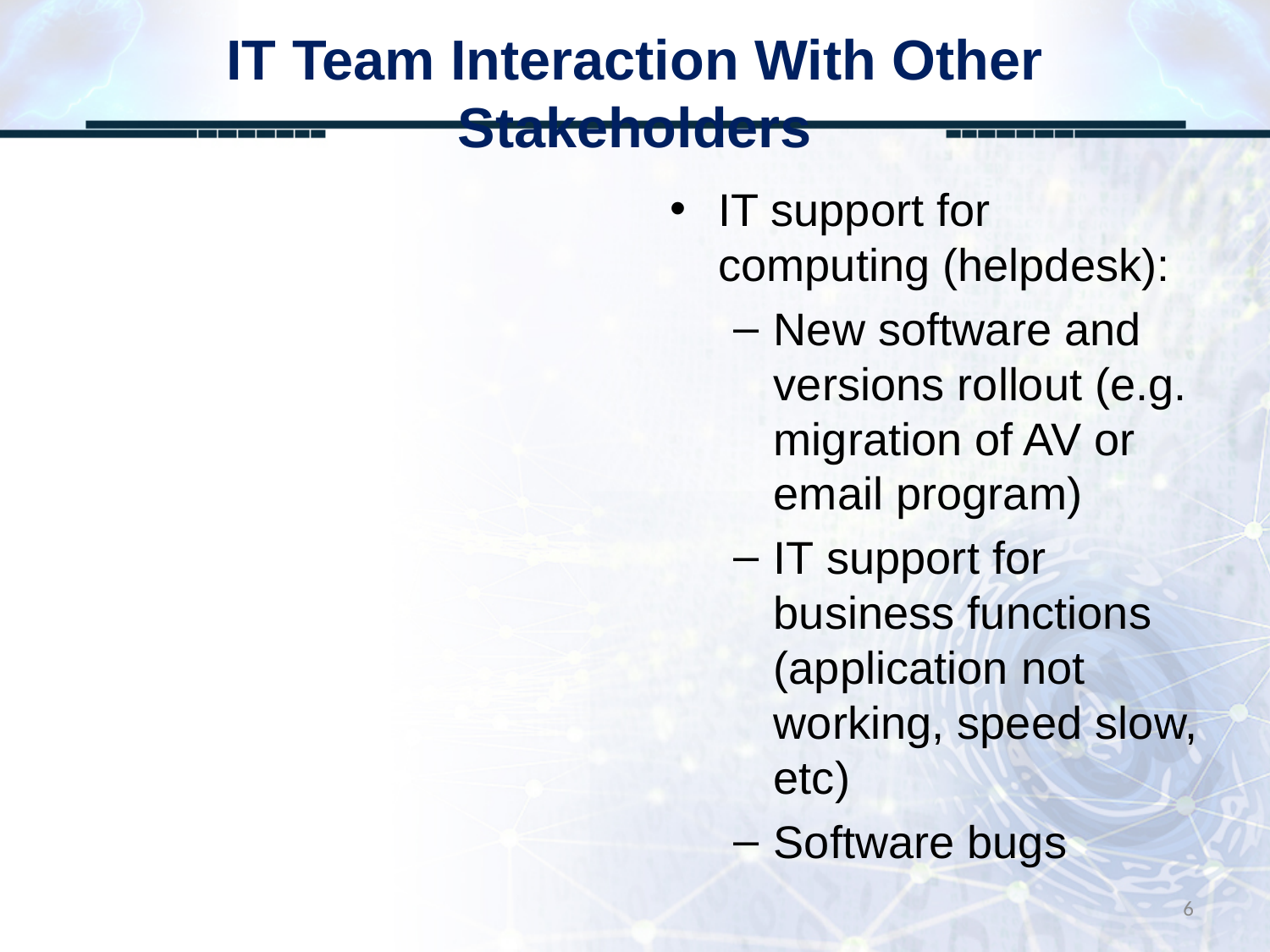

# IT Team Interaction With Other Stakeholders
IT support for computing (helpdesk):
New software and versions rollout (e.g. migration of AV or email program)
IT support for business functions (application not working, speed slow, etc)
Software bugs
6